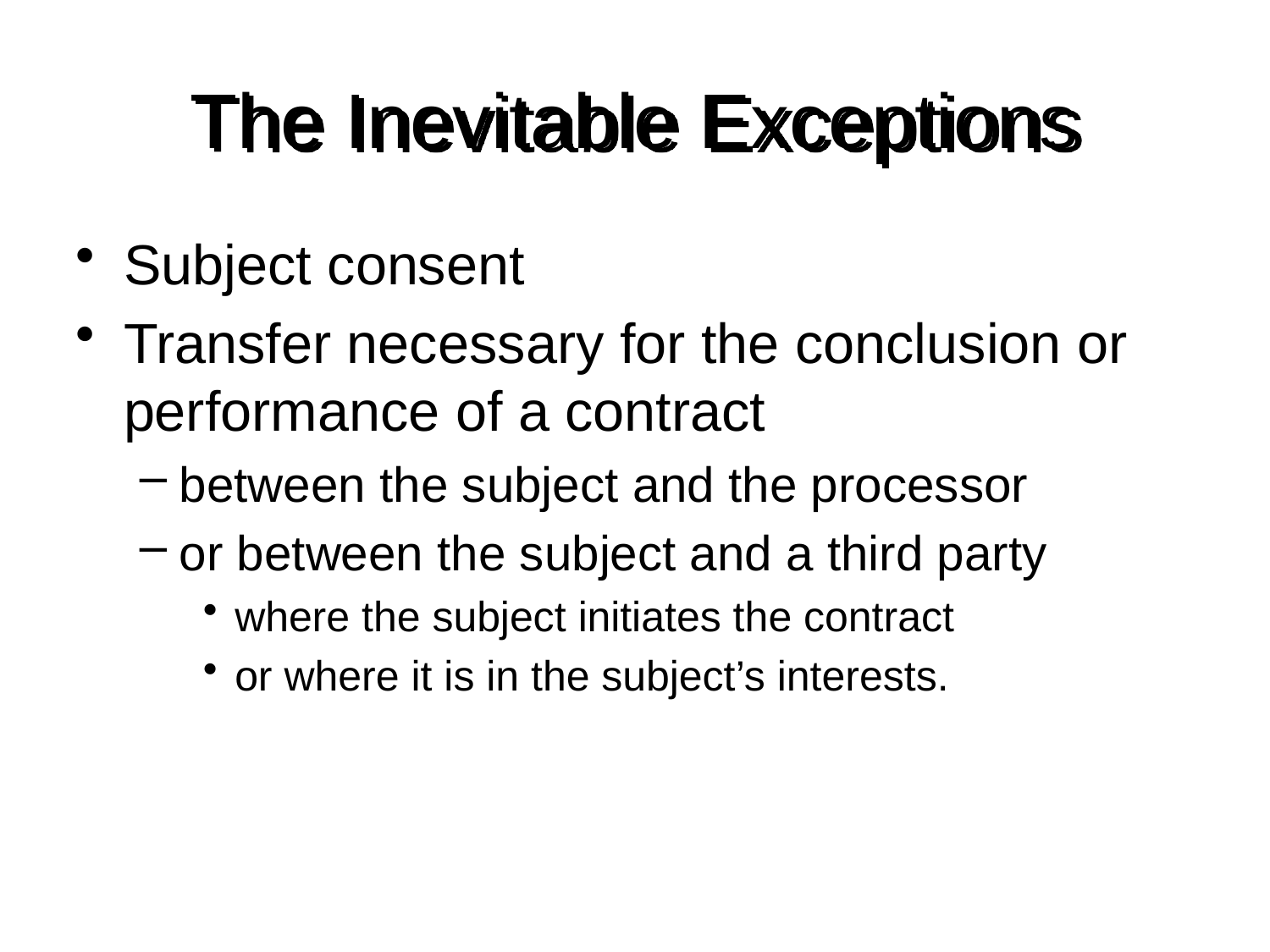

# The Inevitable Exceptions
Subject consent
Transfer necessary for the conclusion or performance of a contract
between the subject and the processor
or between the subject and a third party
where the subject initiates the contract
or where it is in the subject’s interests.